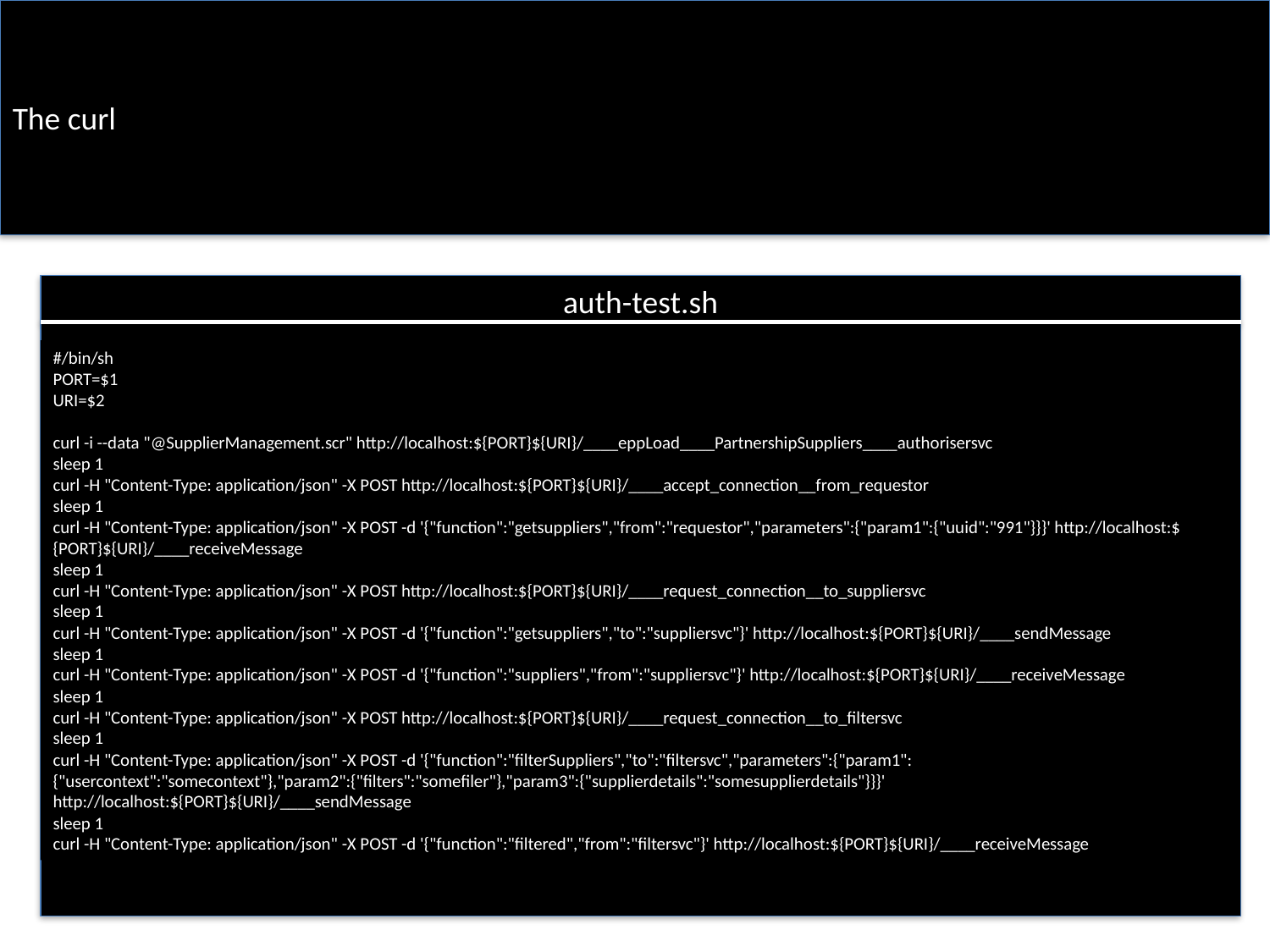

The curl
auth-test.sh
#/bin/sh
PORT=$1
URI=$2

curl -i --data "@SupplierManagement.scr" http://localhost:${PORT}${URI}/____eppLoad____PartnershipSuppliers____authorisersvc
sleep 1
curl -H "Content-Type: application/json" -X POST http://localhost:${PORT}${URI}/____accept_connection__from_requestor
sleep 1
curl -H "Content-Type: application/json" -X POST -d '{"function":"getsuppliers","from":"requestor","parameters":{"param1":{"uuid":"991"}}}' http://localhost:${PORT}${URI}/____receiveMessage
sleep 1
curl -H "Content-Type: application/json" -X POST http://localhost:${PORT}${URI}/____request_connection__to_suppliersvc
sleep 1
curl -H "Content-Type: application/json" -X POST -d '{"function":"getsuppliers","to":"suppliersvc"}' http://localhost:${PORT}${URI}/____sendMessage
sleep 1
curl -H "Content-Type: application/json" -X POST -d '{"function":"suppliers","from":"suppliersvc"}' http://localhost:${PORT}${URI}/____receiveMessage
sleep 1
curl -H "Content-Type: application/json" -X POST http://localhost:${PORT}${URI}/____request_connection__to_filtersvc
sleep 1
curl -H "Content-Type: application/json" -X POST -d '{"function":"filterSuppliers","to":"filtersvc","parameters":{"param1":{"usercontext":"somecontext"},"param2":{"filters":"somefiler"},"param3":{"supplierdetails":"somesupplierdetails"}}}' http://localhost:${PORT}${URI}/____sendMessage
sleep 1
curl -H "Content-Type: application/json" -X POST -d '{"function":"filtered","from":"filtersvc"}' http://localhost:${PORT}${URI}/____receiveMessage